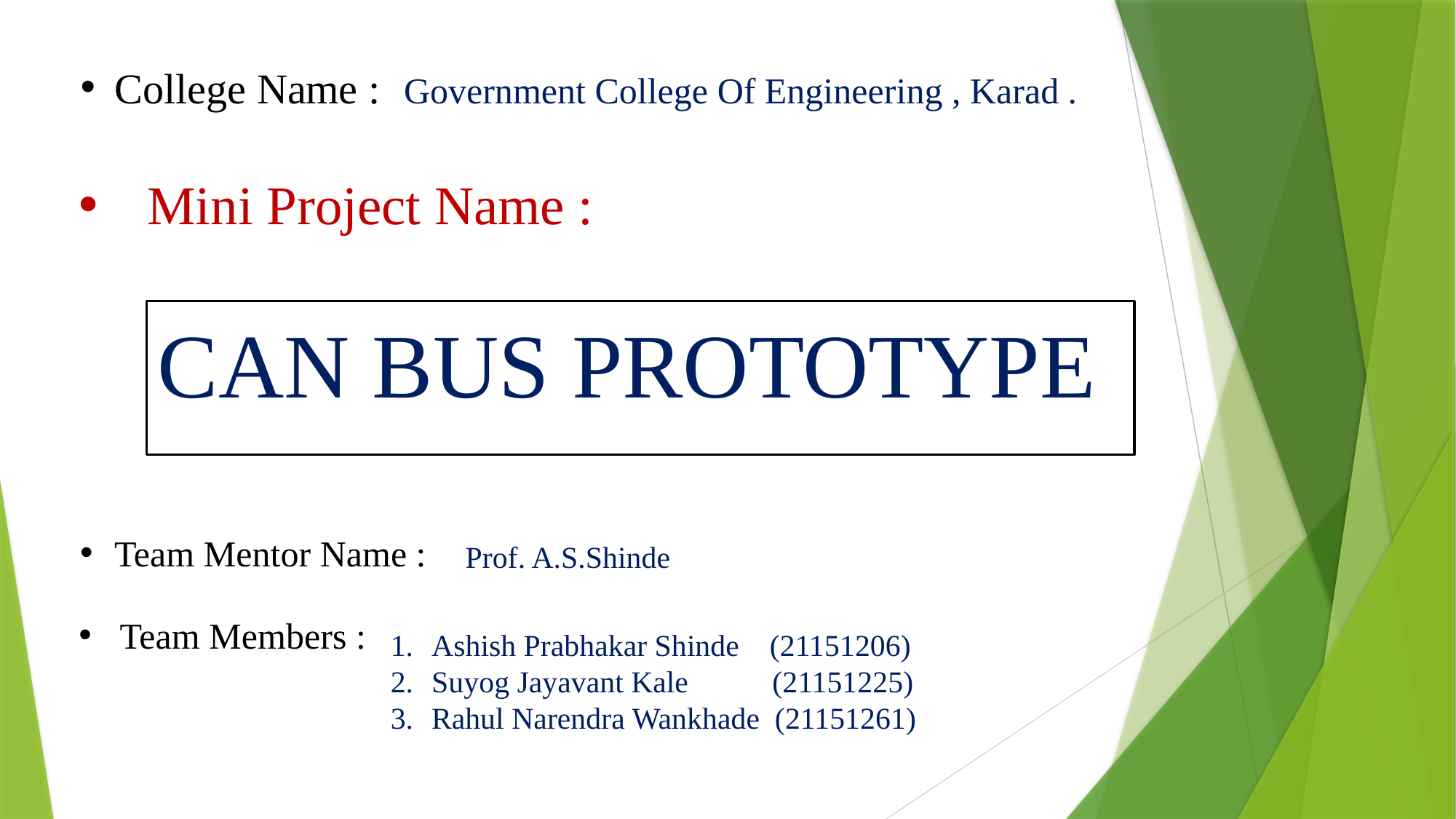

College Name :
Government College Of Engineering , Karad .
Mini Project Name :
# CAN BUS PROTOTYPE
Team Mentor Name :
Prof. A.S.Shinde
Team Members :
Ashish Prabhakar Shinde    (21151206)
Suyog Jayavant Kale           (21151225)
Rahul Narendra Wankhade  (21151261)